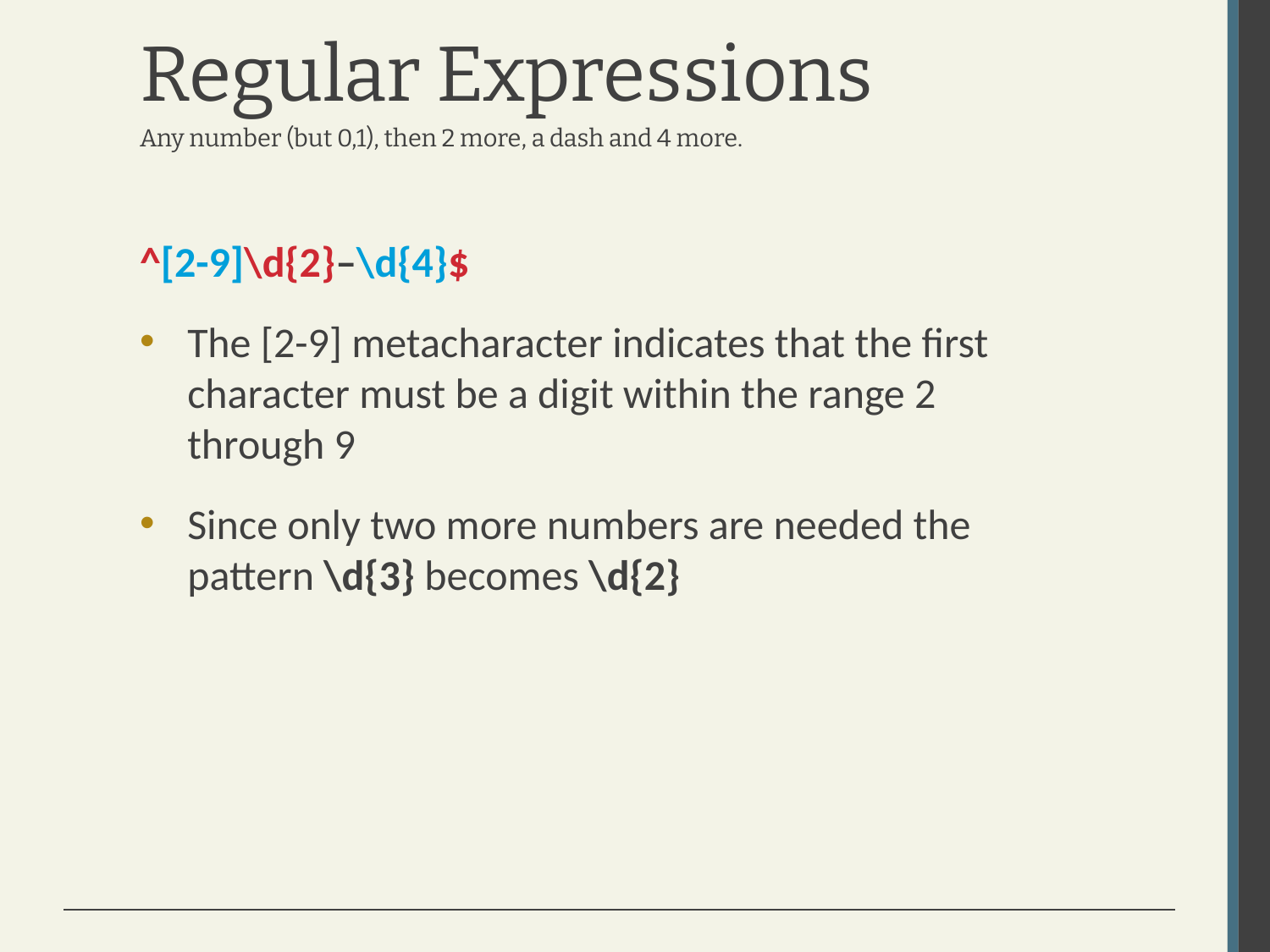

# Regular Expressions
Any number (but 0,1), then 2 more, a dash and 4 more.
^[2-9]\d{2}–\d{4}$
The [2-9] metacharacter indicates that the first character must be a digit within the range 2 through 9
Since only two more numbers are needed the pattern \d{3} becomes \d{2}